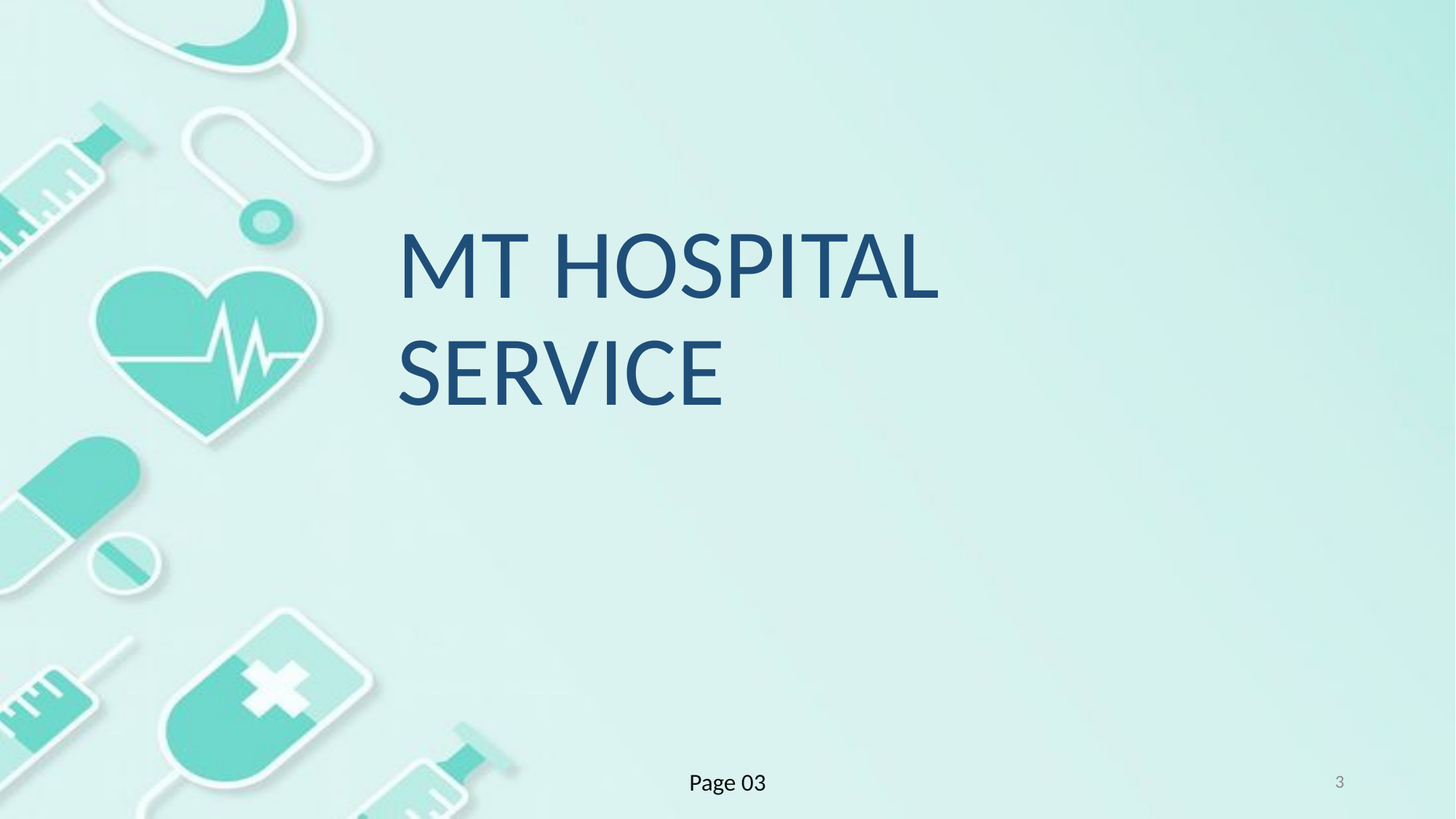

# MT HOSPITAL SERVICE
Page 03
3